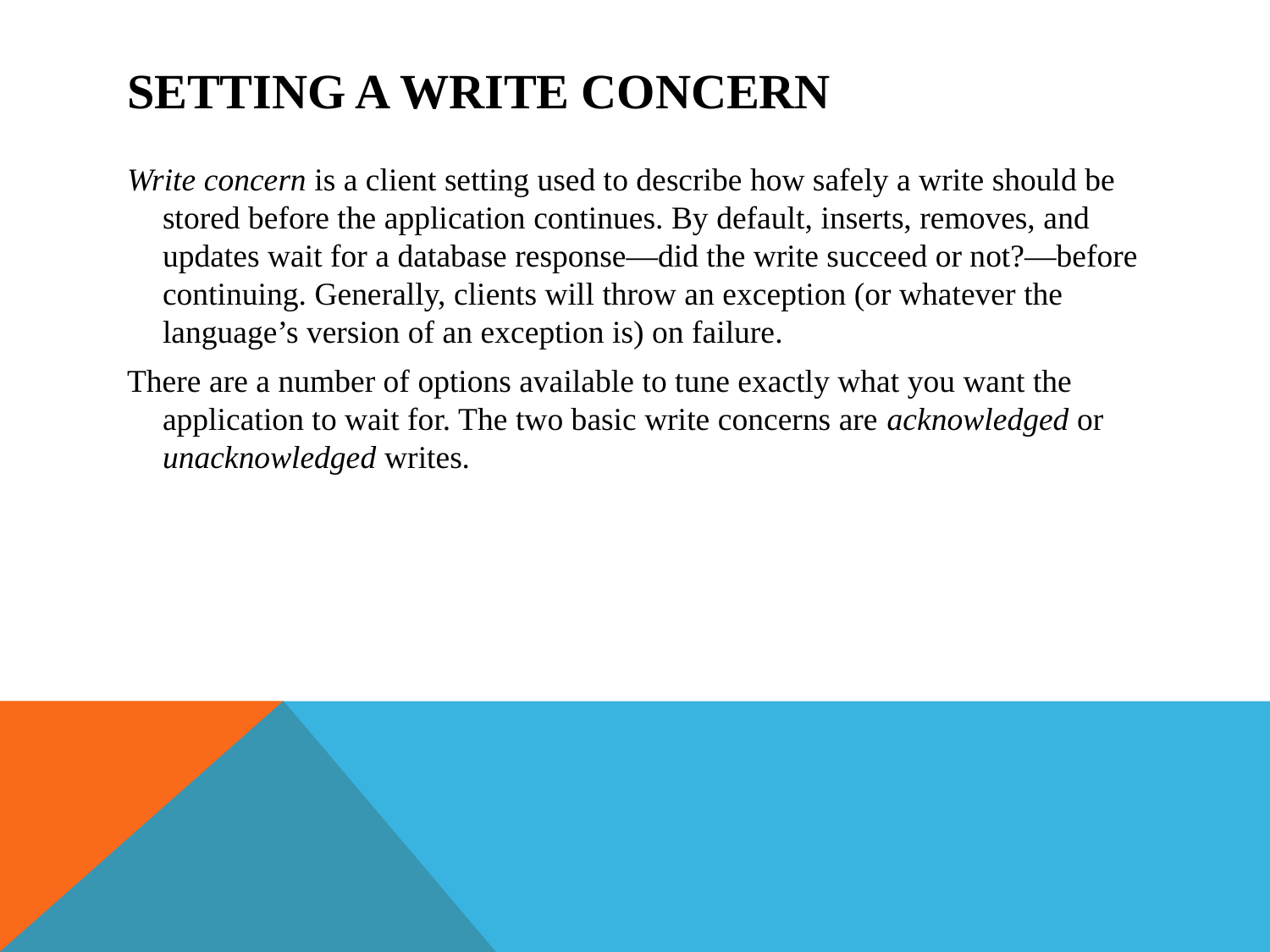

# Setting a Write Concern
Write concern is a client setting used to describe how safely a write should be stored before the application continues. By default, inserts, removes, and updates wait for a database response—did the write succeed or not?—before continuing. Generally, clients will throw an exception (or whatever the language’s version of an exception is) on failure.
There are a number of options available to tune exactly what you want the application to wait for. The two basic write concerns are acknowledged or unacknowledged writes.